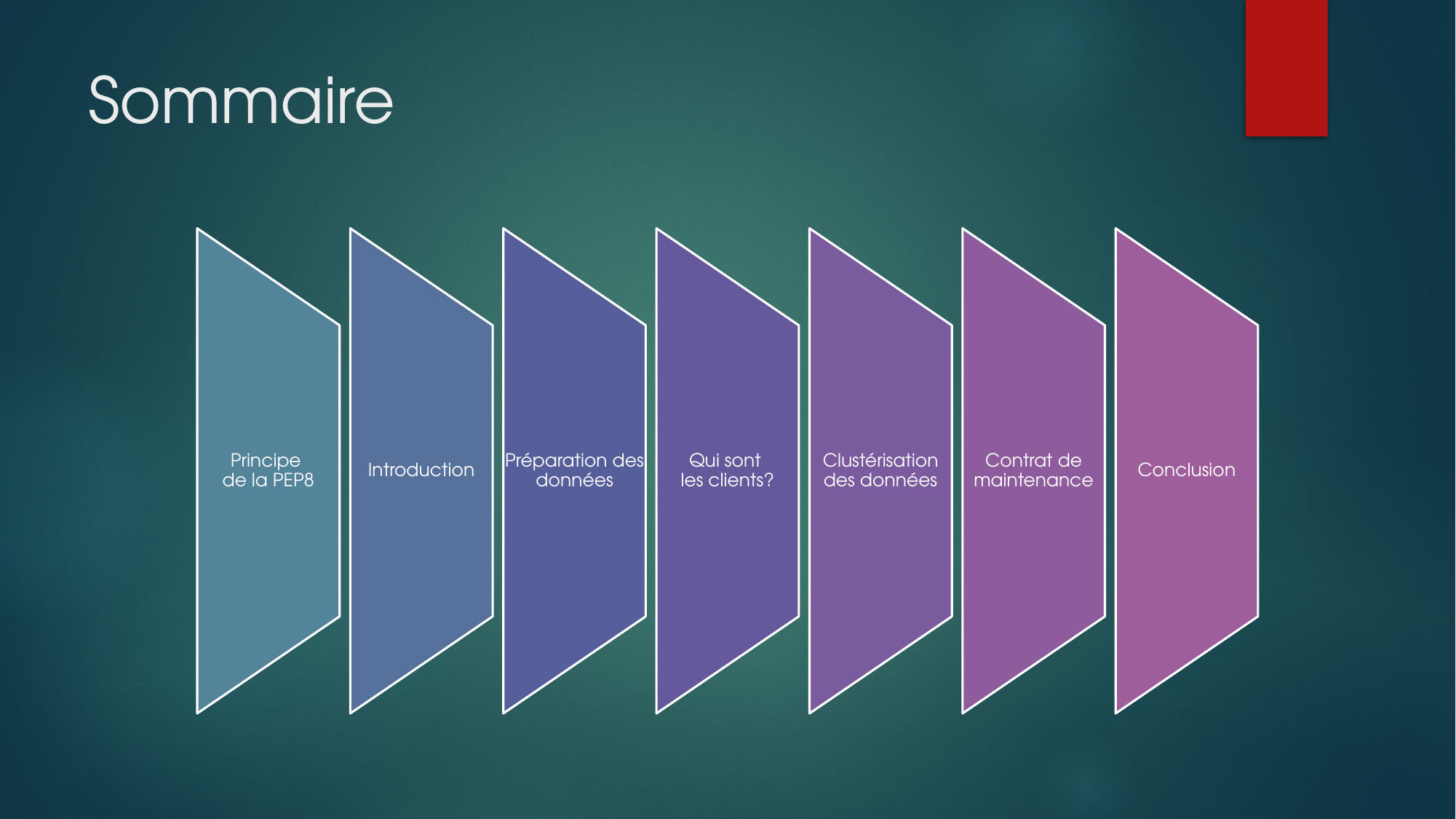

# Sommaire
Principe
de la PEP8
Introduction
Préparation des données
Qui sont
les clients?
Clustérisation des données
Contrat de maintenance
Conclusion